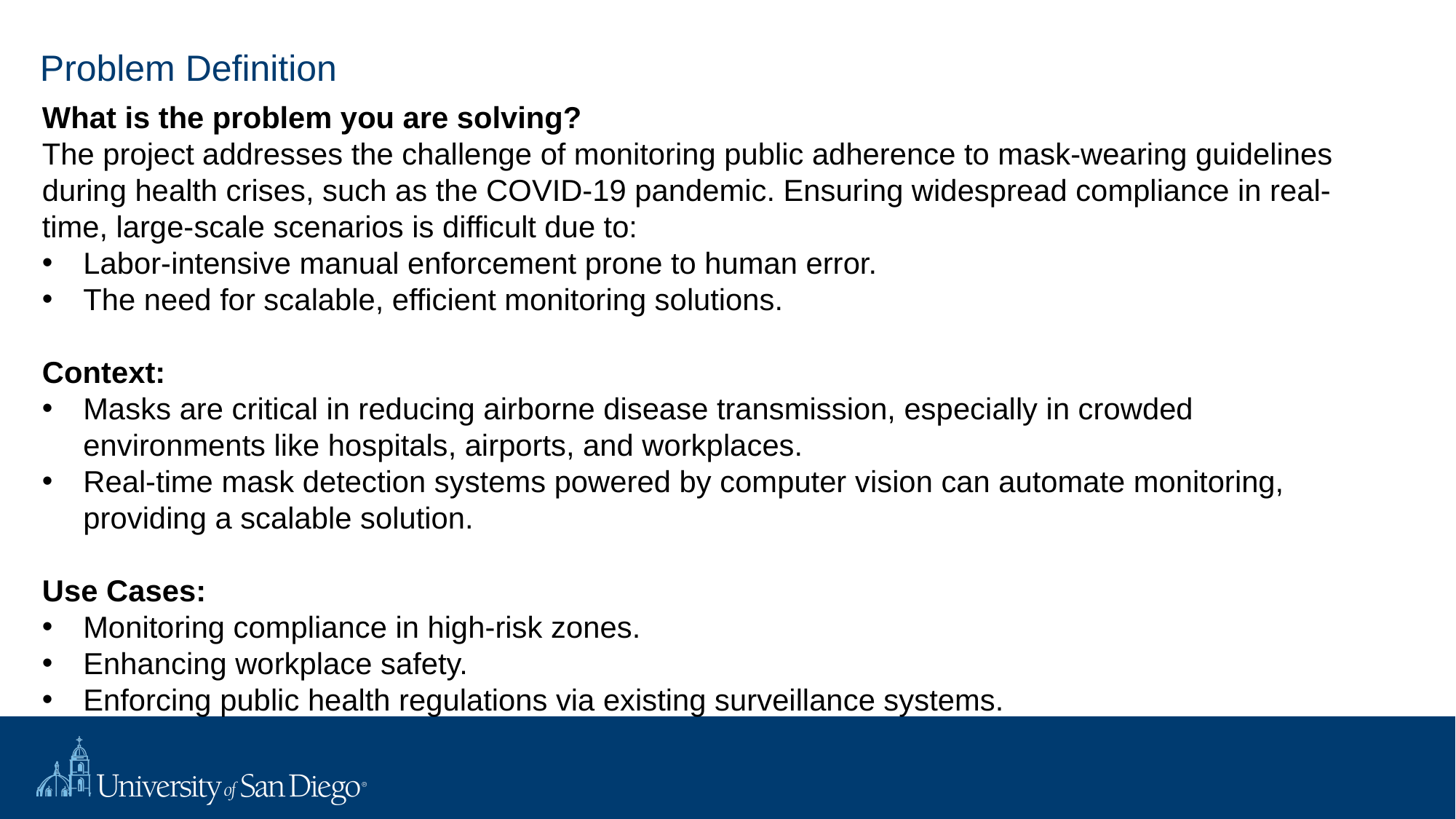

# Problem Definition
What is the problem you are solving?
The project addresses the challenge of monitoring public adherence to mask-wearing guidelines during health crises, such as the COVID-19 pandemic. Ensuring widespread compliance in real-time, large-scale scenarios is difficult due to:
Labor-intensive manual enforcement prone to human error.
The need for scalable, efficient monitoring solutions.

Context:
Masks are critical in reducing airborne disease transmission, especially in crowded environments like hospitals, airports, and workplaces.
Real-time mask detection systems powered by computer vision can automate monitoring, providing a scalable solution.

Use Cases:
Monitoring compliance in high-risk zones.
Enhancing workplace safety.
Enforcing public health regulations via existing surveillance systems.